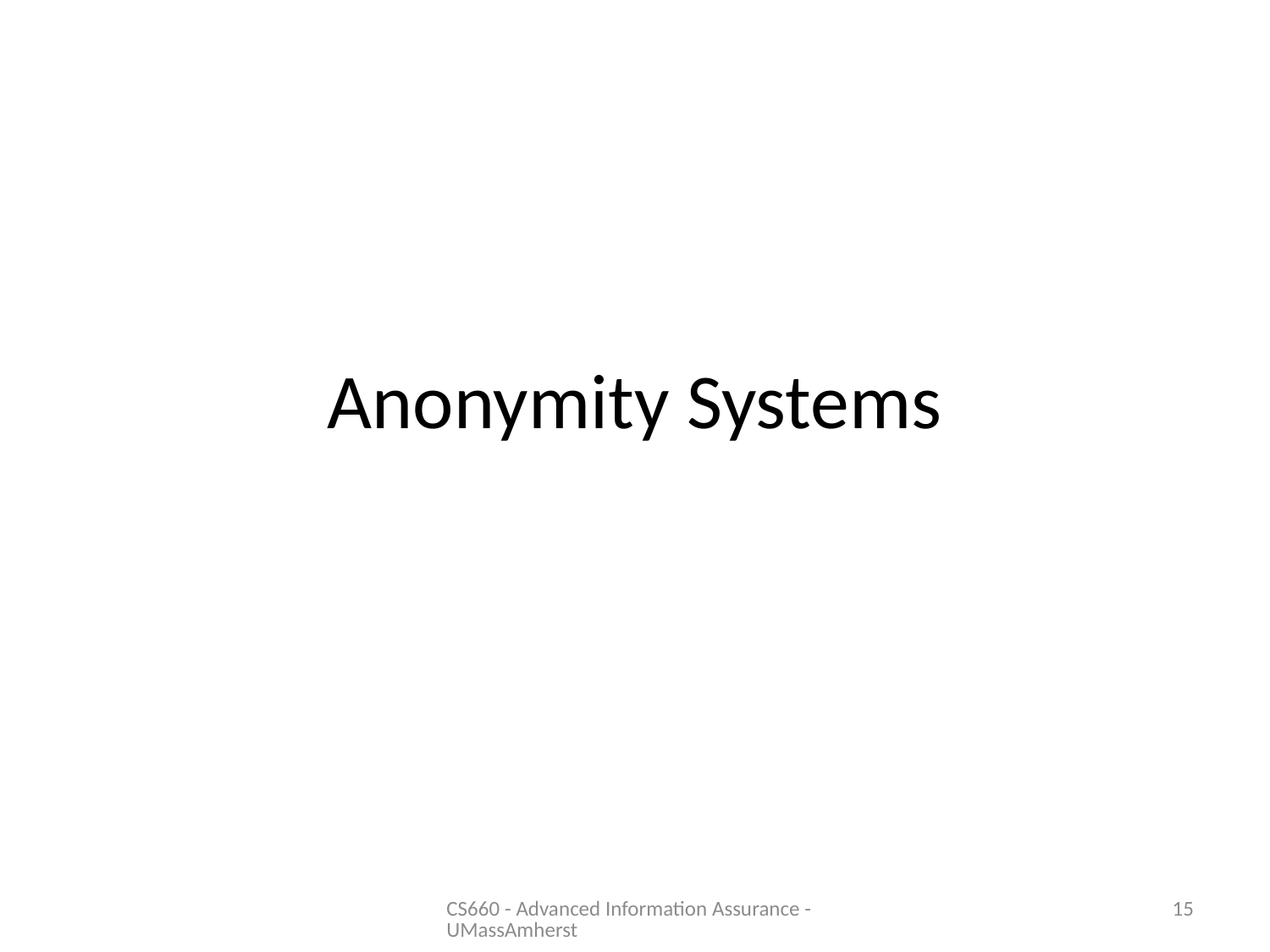

# Anonymity Systems

CS660 - Advanced Information Assurance - UMassAmherst
15